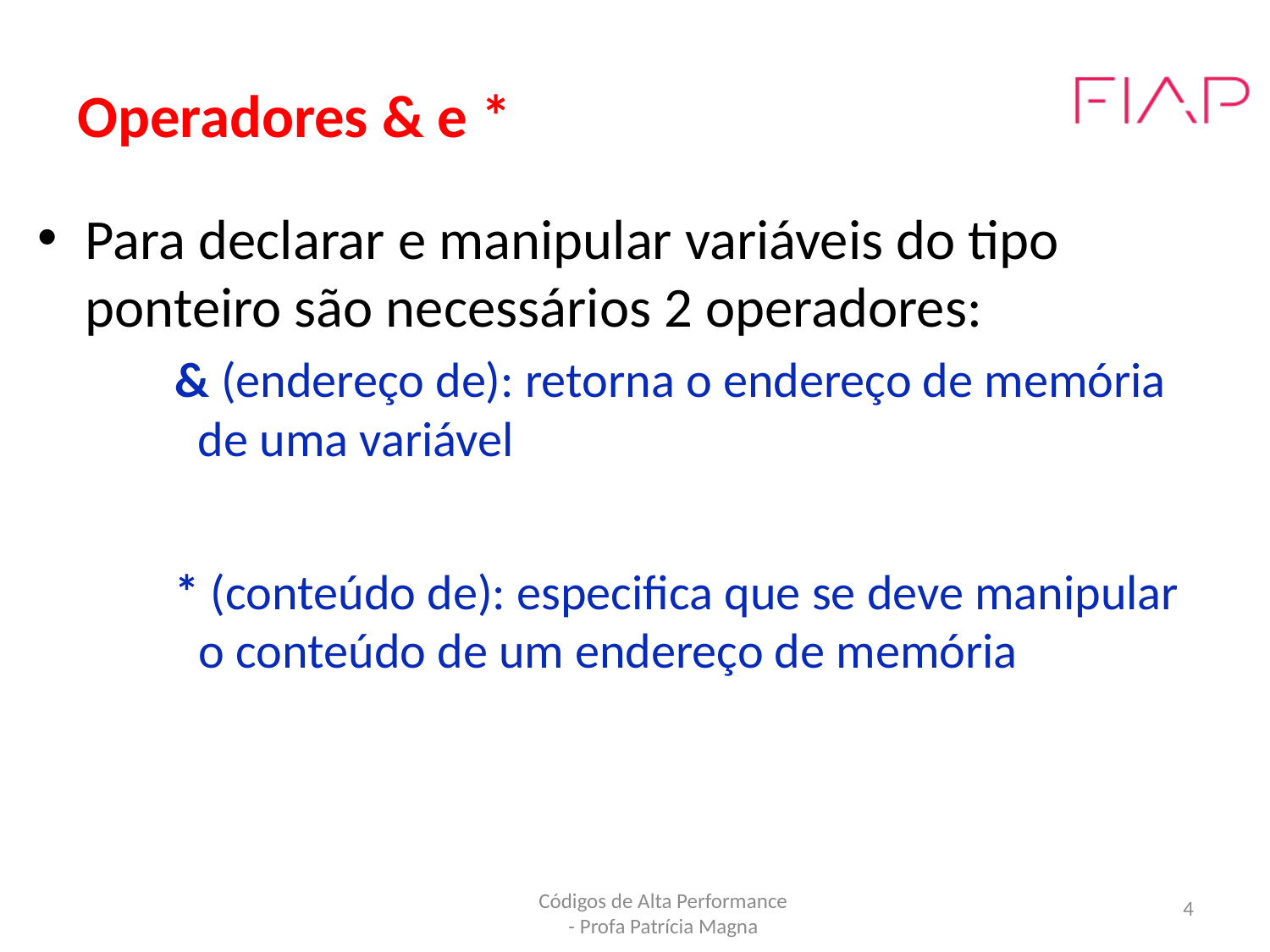

# Operadores & e *
Para declarar e manipular variáveis do tipo ponteiro são necessários 2 operadores:
& (endereço de): retorna o endereço de memória de uma variável

* (conteúdo de): especifica que se deve manipular o conteúdo de um endereço de memória

Códigos de Alta Performance
- Profa Patrícia Magna
4